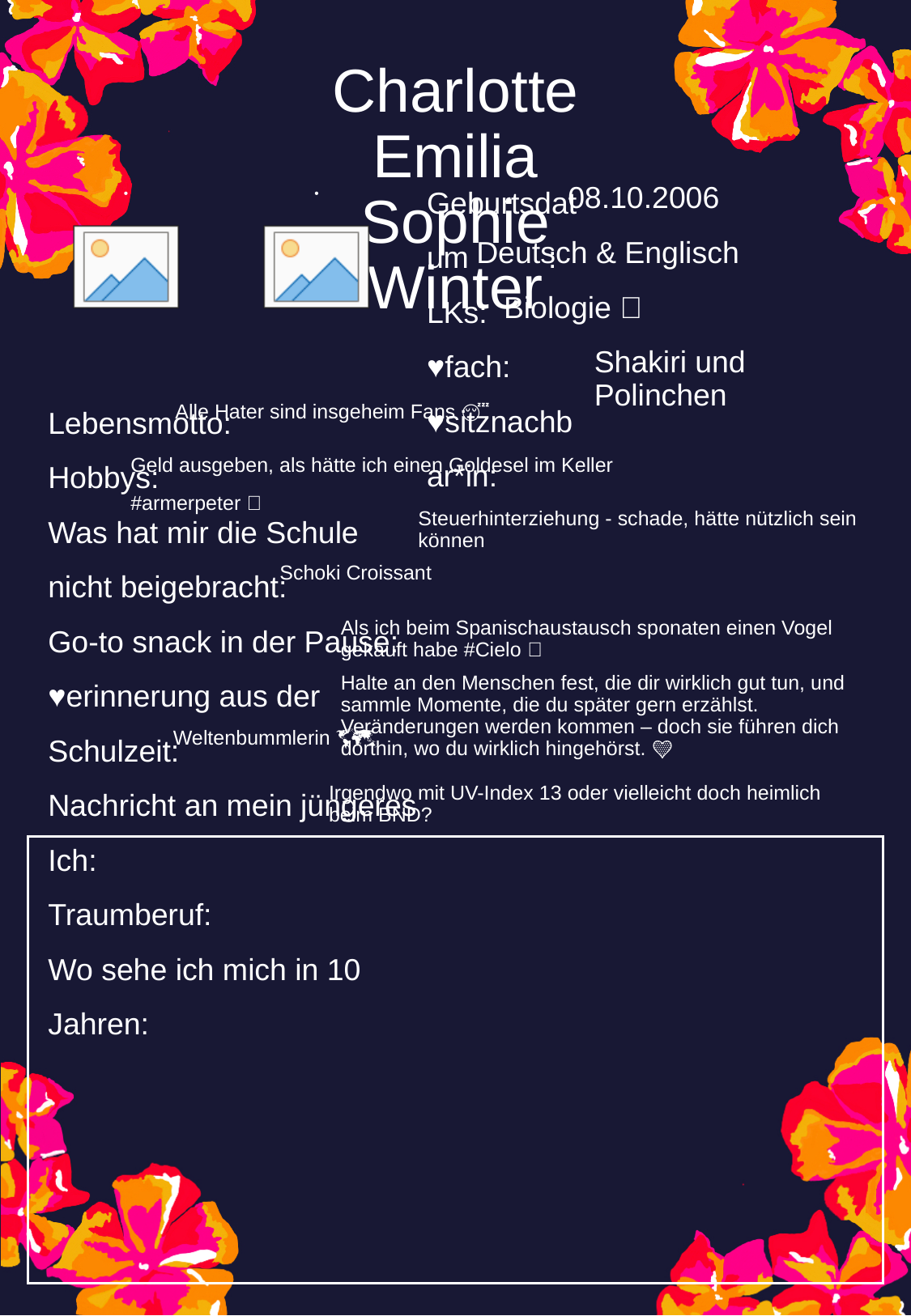

Charlotte Emilia Sophie Winter

08.10.2006
Deutsch & Englisch
Biologie 🧬
Shakiri und Polinchen
Alle Hater sind insgeheim Fans 😴
Geld ausgeben, als hätte ich einen Goldesel im Keller
#armerpeter 🥲
Steuerhinterziehung - schade, hätte nützlich sein können
Schoki Croissant
Als ich beim Spanischaustausch sponaten einen Vogel gekauft habe #Cielo 🩵
Halte an den Menschen fest, die dir wirklich gut tun, und sammle Momente, die du später gern erzählst. Veränderungen werden kommen – doch sie führen dich dorthin, wo du wirklich hingehörst. 💛
Weltenbummlerin 🗺️
Irgendwo mit UV-Index 13 oder vielleicht doch heimlich beim BND?